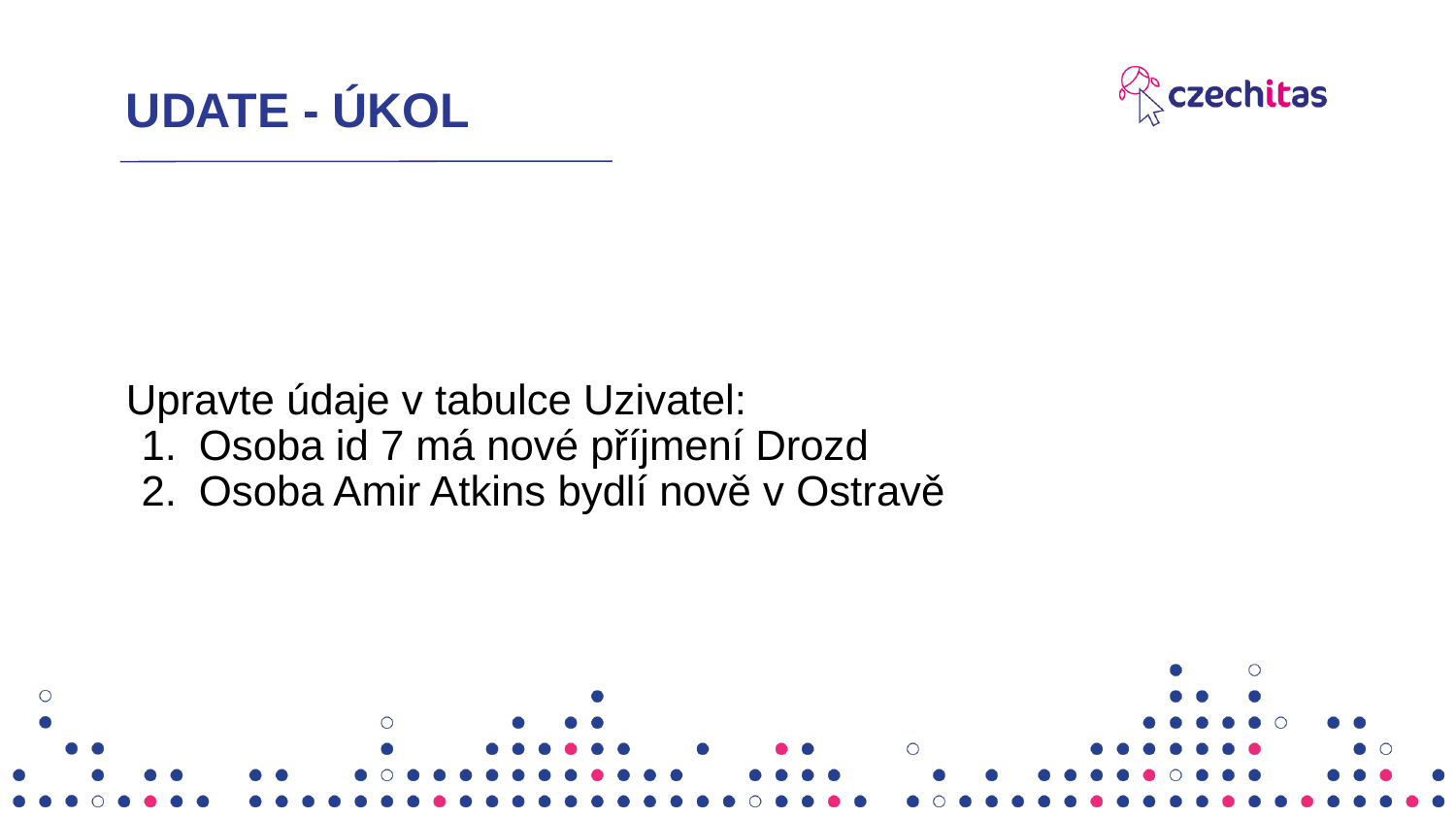

# UDATE - ÚKOL
Upravte údaje v tabulce Uzivatel:
Osoba id 7 má nové příjmení Drozd
Osoba Amir Atkins bydlí nově v Ostravě